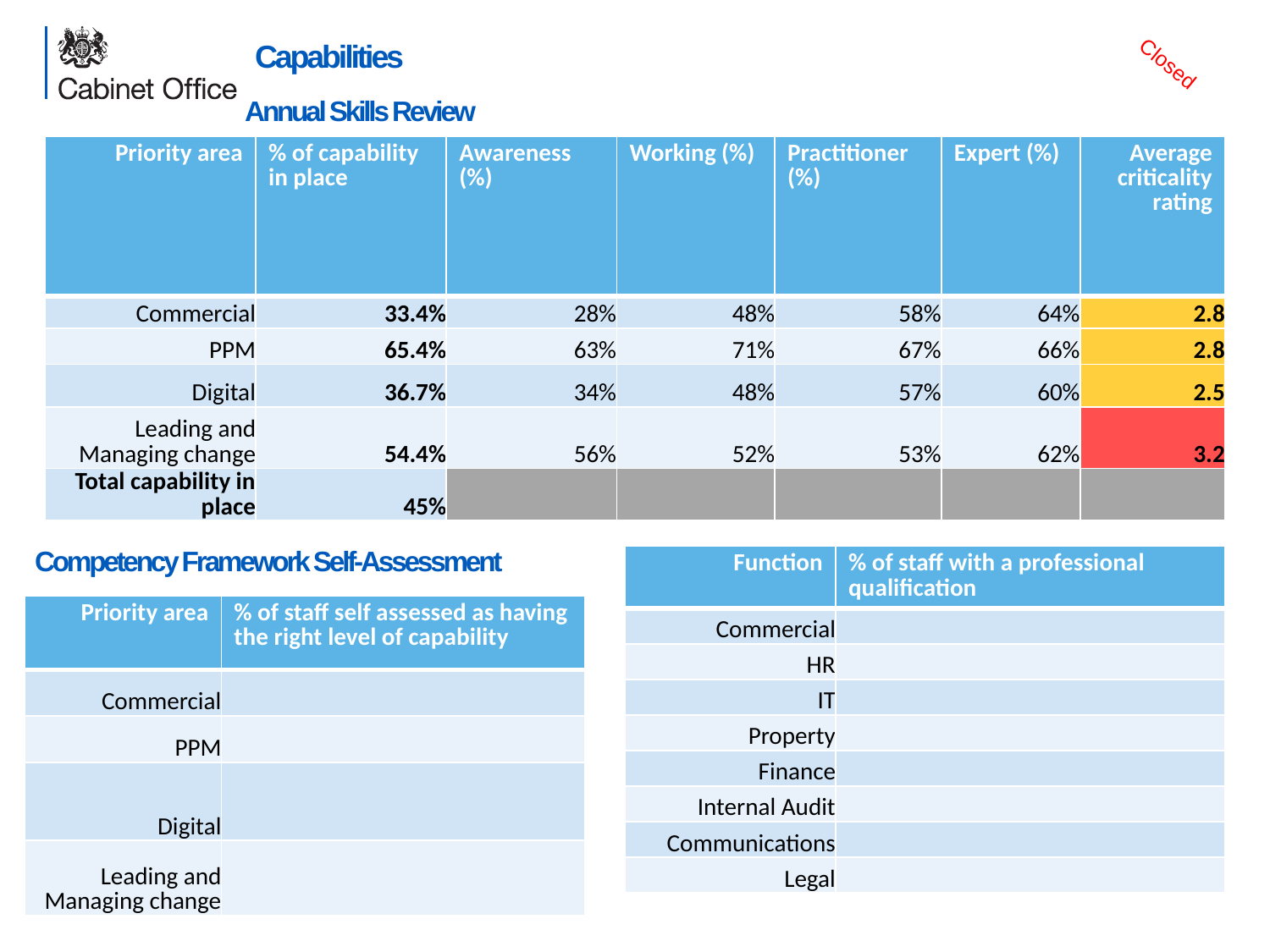

# Capabilities
Closed
Annual Skills Review
| Priority area | % of capability in place | Awareness (%) | Working (%) | Practitioner (%) | Expert (%) | Average criticality rating |
| --- | --- | --- | --- | --- | --- | --- |
| Commercial | 33.4% | 28% | 48% | 58% | 64% | 2.8 |
| PPM | 65.4% | 63% | 71% | 67% | 66% | 2.8 |
| Digital | 36.7% | 34% | 48% | 57% | 60% | 2.5 |
| Leading and Managing change | 54.4% | 56% | 52% | 53% | 62% | 3.2 |
| Total capability in place | 45% |  |  |  |  |  |
Competency Framework Self-Assessment
| Function | % of staff with a professional qualification |
| --- | --- |
| Commercial |  |
| HR |  |
| IT |  |
| Property |  |
| Finance |  |
| Internal Audit |  |
| Communications |  |
| Legal |  |
| Priority area | % of staff self assessed as having the right level of capability |
| --- | --- |
| Commercial |  |
| PPM |  |
| Digital |  |
| Leading and Managing change |  |